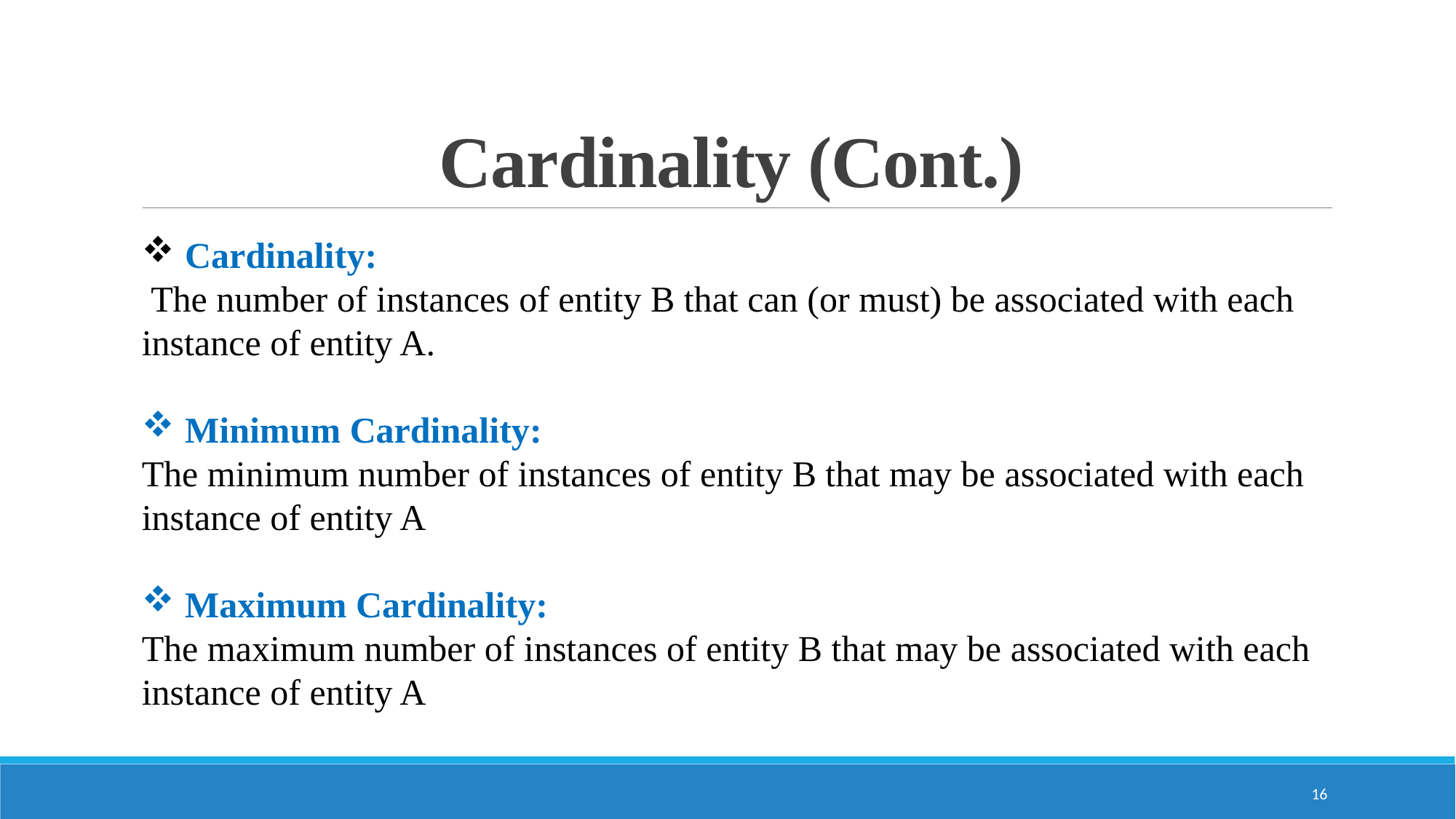

# Cardinality (Cont.)
 Cardinality:
 The number of instances of entity B that can (or must) be associated with each instance of entity A.

 Minimum Cardinality:
The minimum number of instances of entity B that may be associated with each instance of entity A

 Maximum Cardinality:
The maximum number of instances of entity B that may be associated with each instance of entity A

16